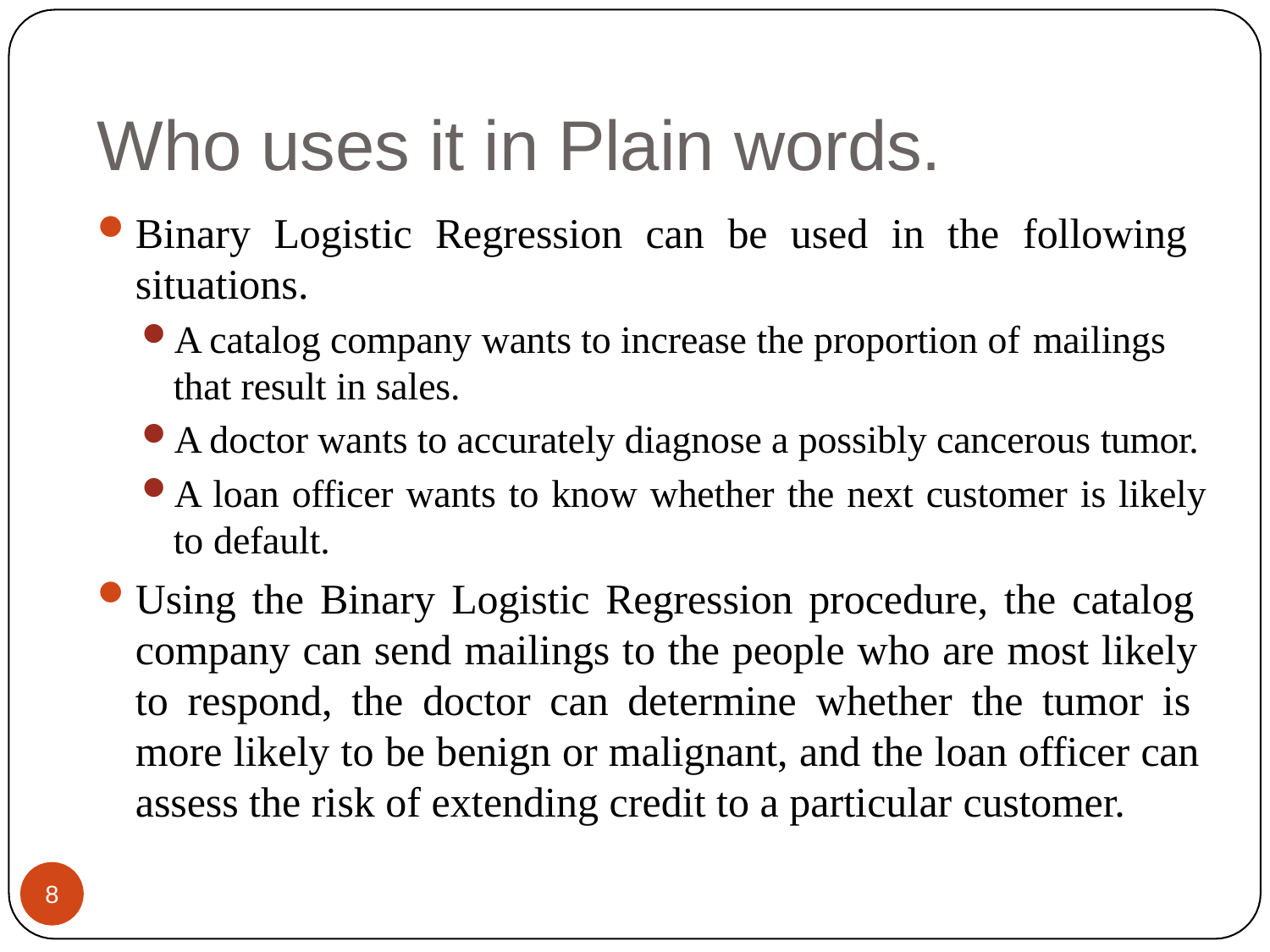

# Who uses it in Plain words.
Binary Logistic Regression can be used in the following  situations.
A catalog company wants to increase the proportion of mailings
that result in sales.
A doctor wants to accurately diagnose a possibly cancerous tumor.
A loan officer wants to know whether the next customer is likely
to default.
Using the Binary Logistic Regression procedure, the catalog  company can send mailings to the people who are most likely  to respond, the doctor can determine whether the tumor is  more likely to be benign or malignant, and the loan officer can  assess the risk of extending credit to a particular customer.

8